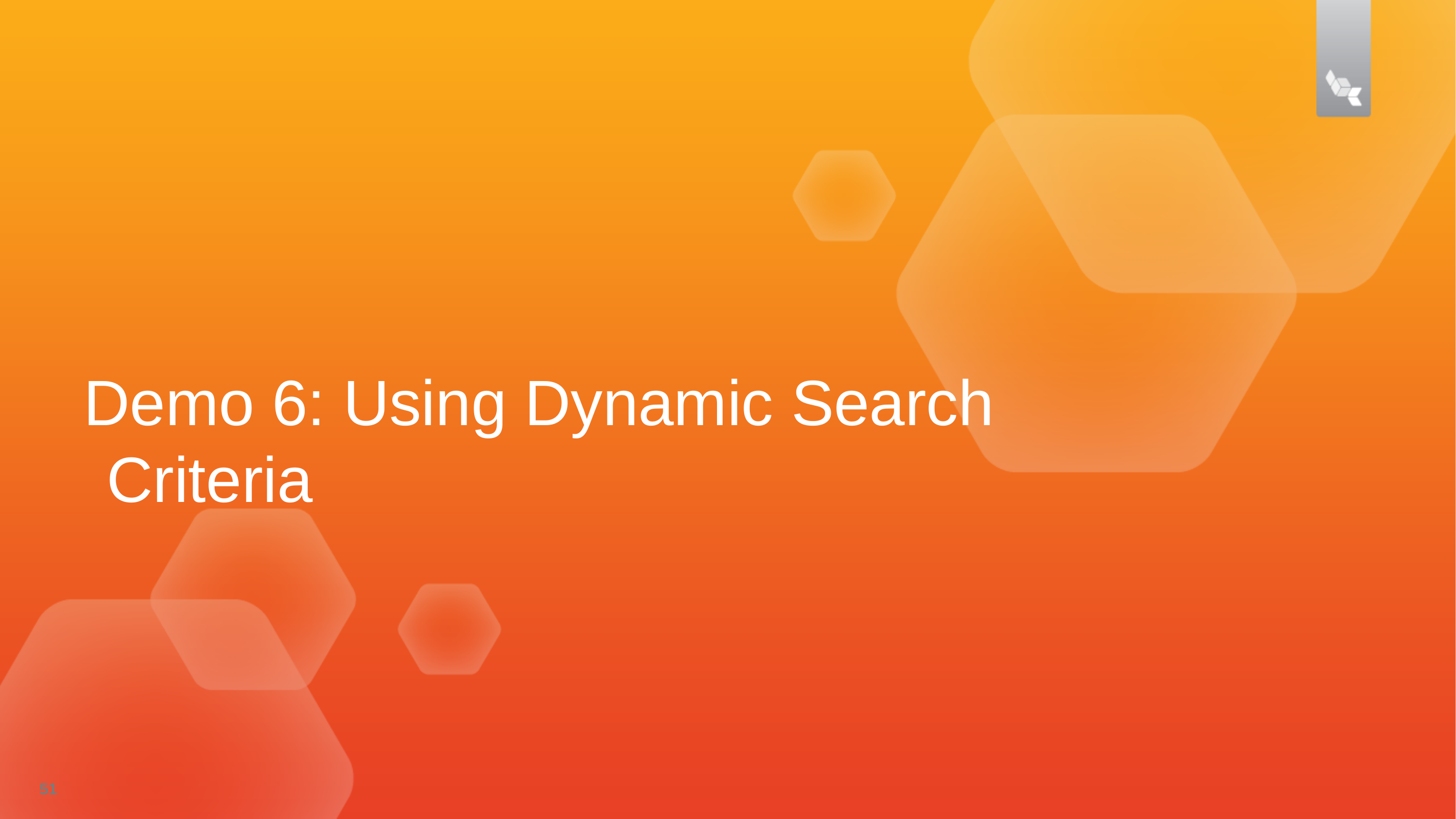

Demo 6: Using Dynamic Search Criteria
51